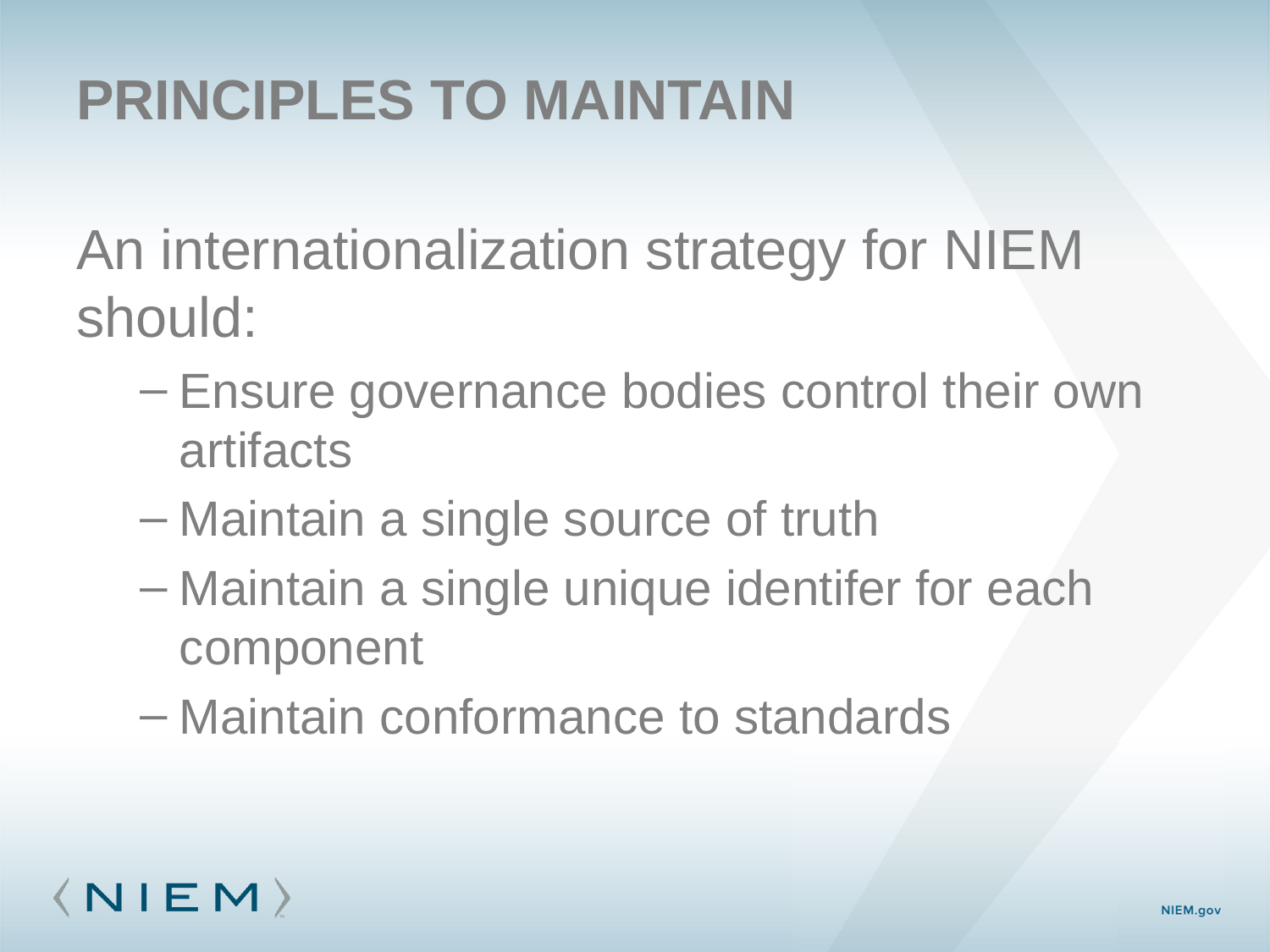

# Principles to maintain
An internationalization strategy for NIEM should:
Ensure governance bodies control their own artifacts
Maintain a single source of truth
Maintain a single unique identifer for each component
Maintain conformance to standards